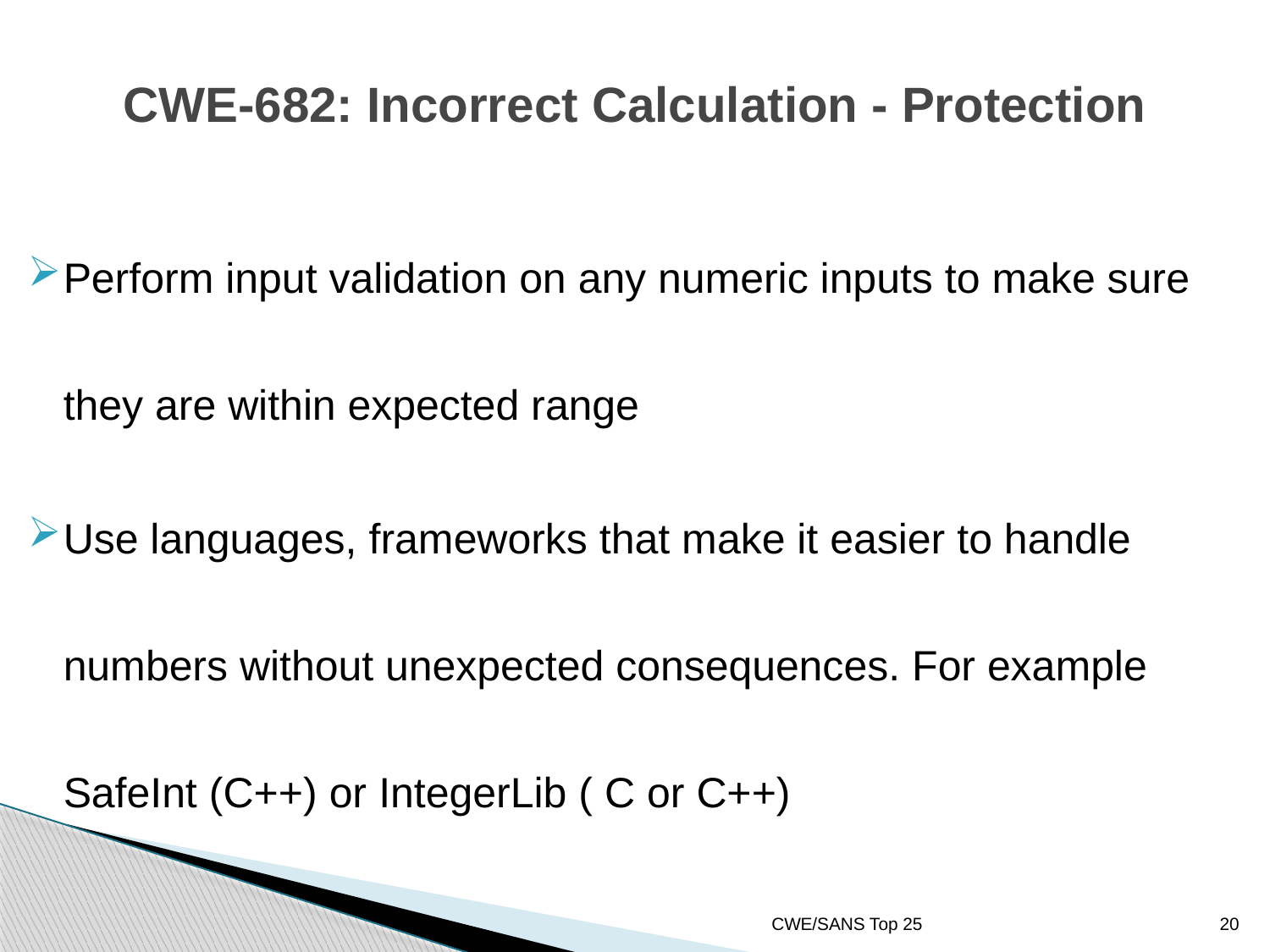

# CWE-682: Incorrect Calculation - Protection
Perform input validation on any numeric inputs to make sure they are within expected range
Use languages, frameworks that make it easier to handle numbers without unexpected consequences. For example SafeInt (C++) or IntegerLib ( C or C++)
CWE/SANS Top 25
20